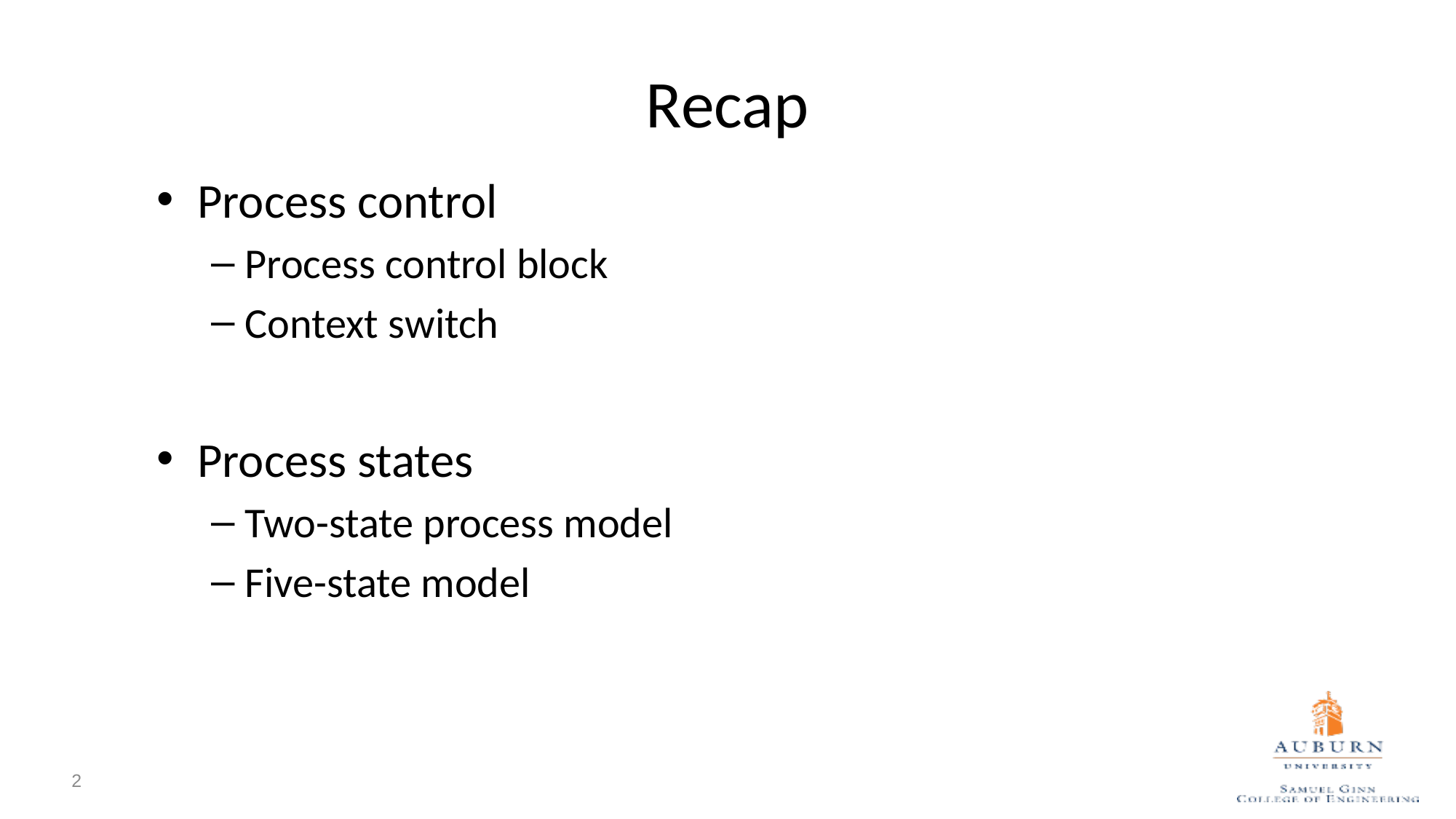

# Recap
Process control
Process control block
Context switch

Process states
Two-state process model
Five-state model
2